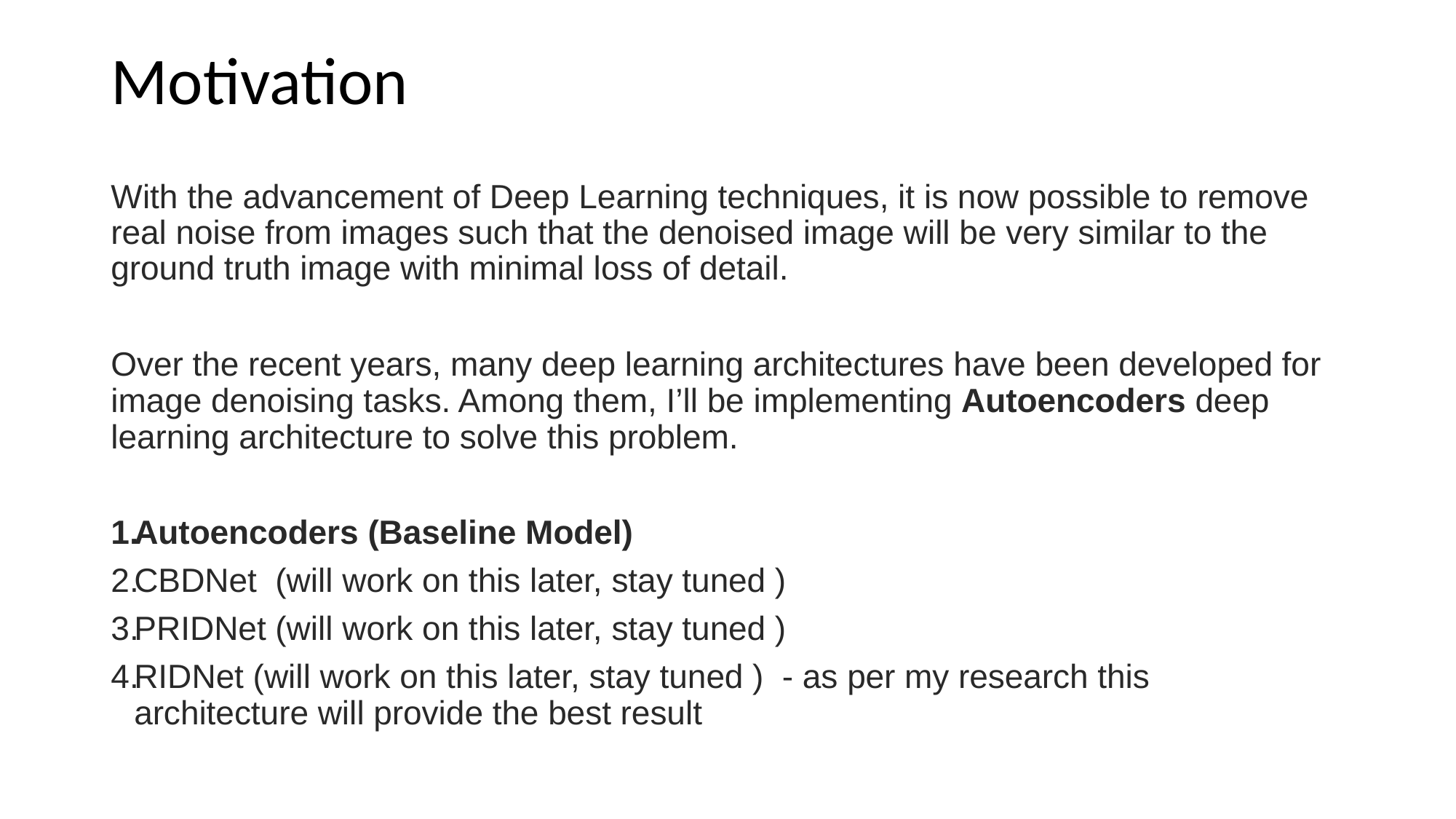

# Motivation
With the advancement of Deep Learning techniques, it is now possible to remove real noise from images such that the denoised image will be very similar to the ground truth image with minimal loss of detail.

Over the recent years, many deep learning architectures have been developed for image denoising tasks. Among them, I’ll be implementing Autoencoders deep learning architecture to solve this problem.

Autoencoders (Baseline Model)
CBDNet  (will work on this later, stay tuned )
PRIDNet (will work on this later, stay tuned )
RIDNet (will work on this later, stay tuned )  - as per my research this      architecture will provide the best result